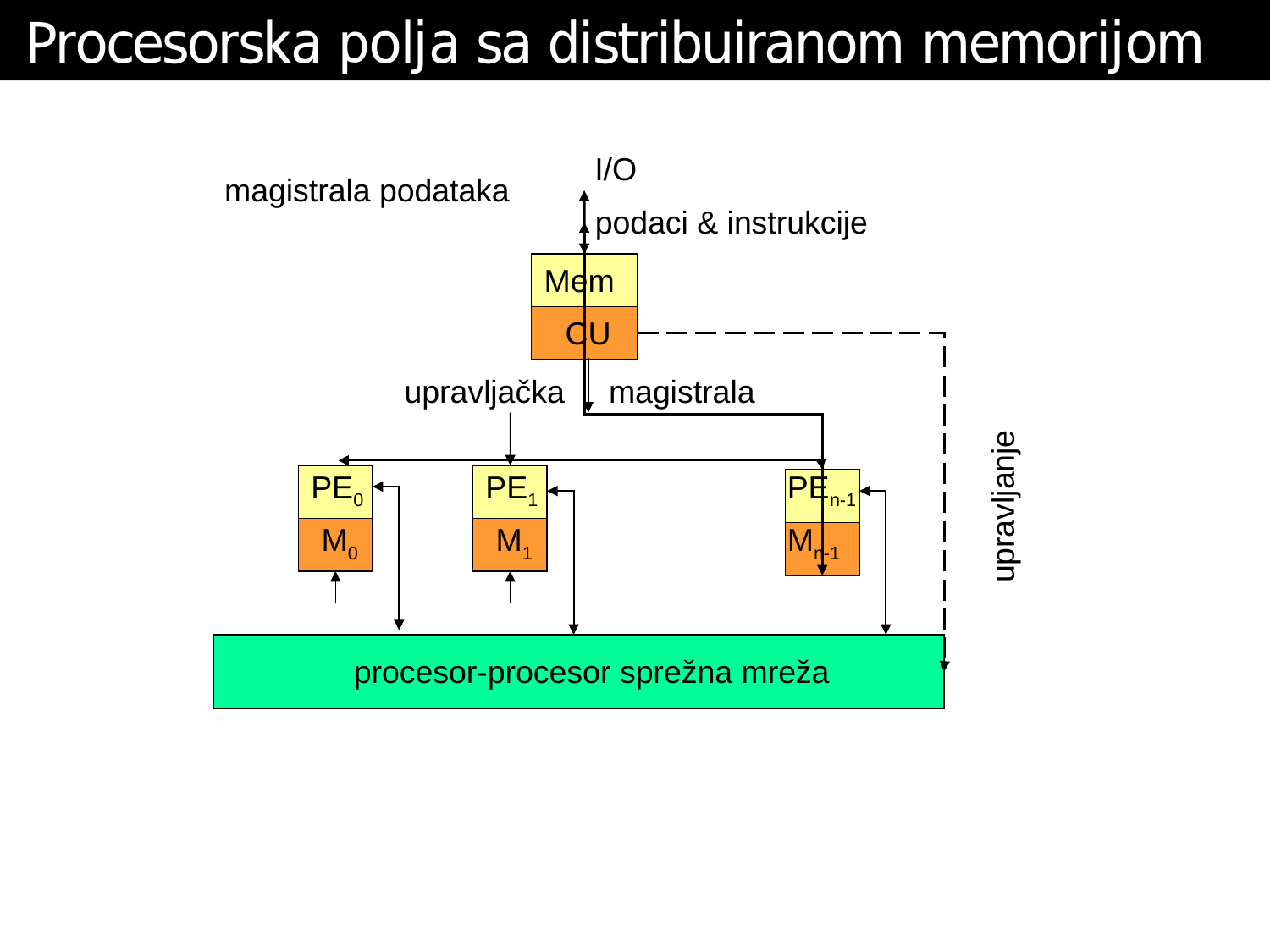

# Procesorska polja sa distribuiranom memorijom
I/O
magistrala podataka

podaci & instrukcije

Mem

CU
upravljačka     magistrala

PE0

M0

PE1

M1
PEn-1

Mn-1

upravljanje

procesor-procesor sprežna mreža